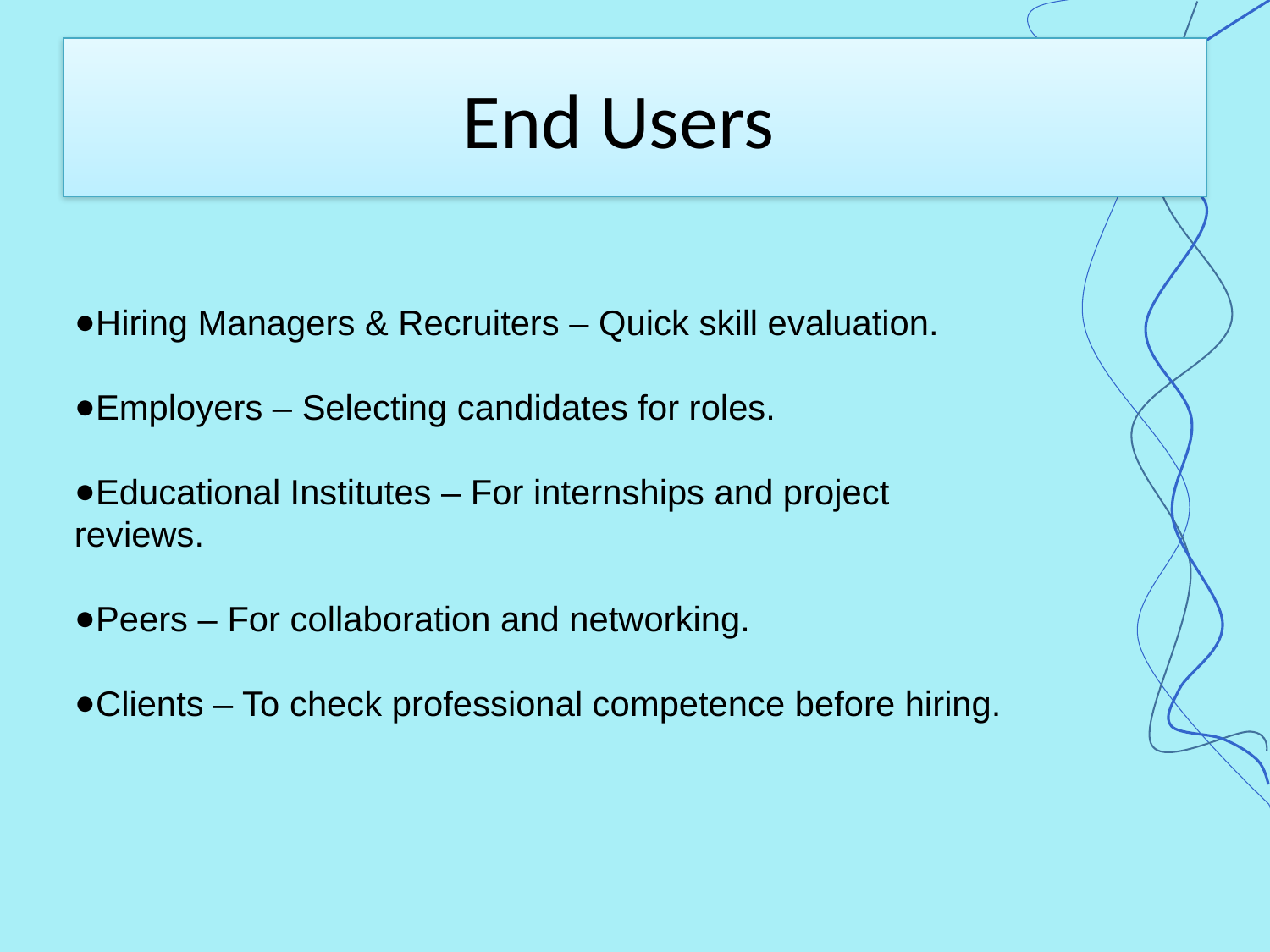

# End Users

Hiring Managers & Recruiters – Quick skill evaluation.

Employers – Selecting candidates for roles.

Educational Institutes – For internships and project reviews.

Peers – For collaboration and networking.

Clients – To check professional competence before hiring.